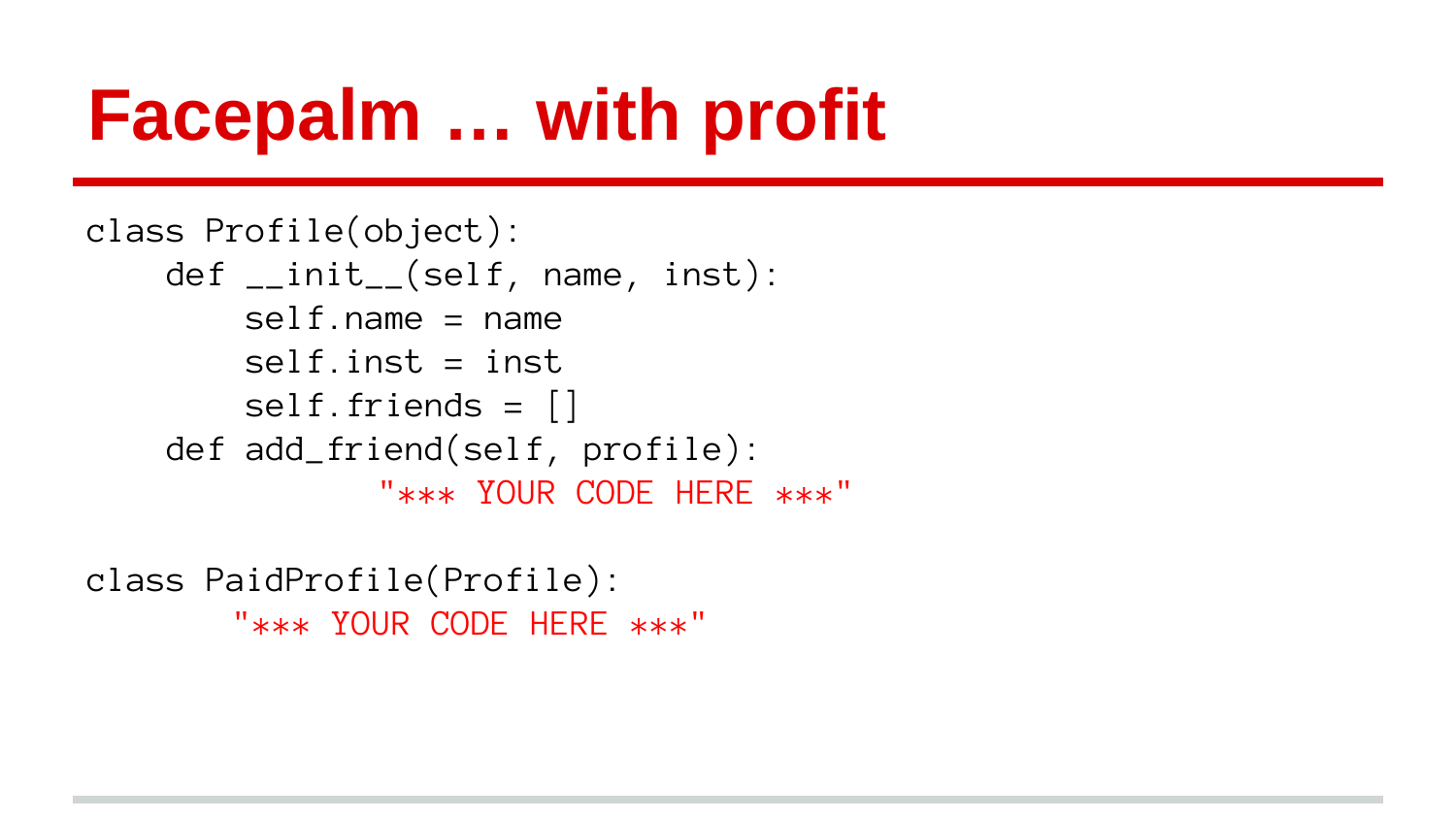

# Facepalm … with profit
class Profile(object):
    def __init__(self, name, inst):
        self.name = name
        self.inst = inst
        self.friends = []
    def add_friend(self, profile):
		"*** YOUR CODE HERE ***"

class PaidProfile(Profile):
	"*** YOUR CODE HERE ***"